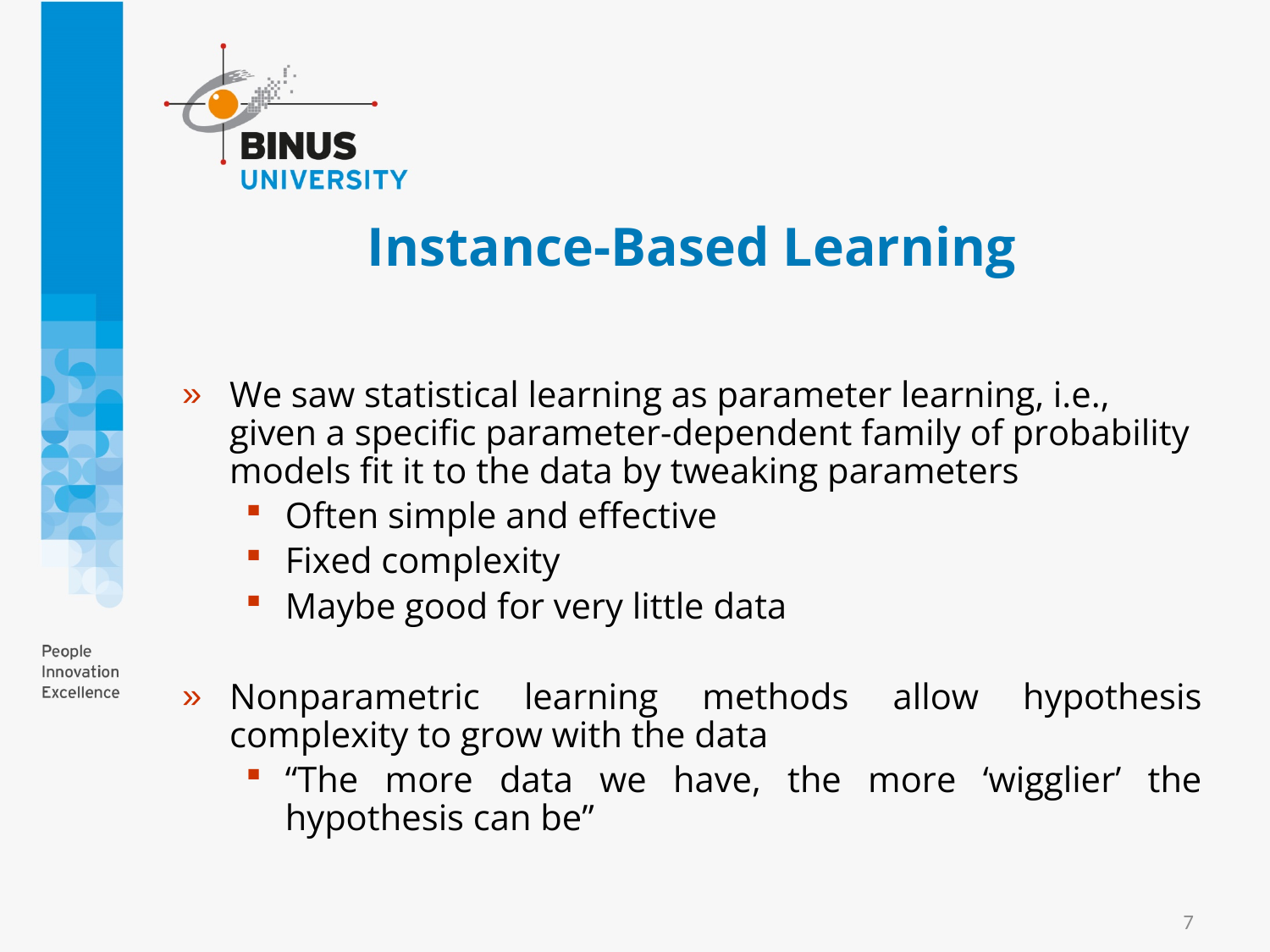

# Instance-Based Learning

We saw statistical learning as parameter learning, i.e., given a specific parameter-dependent family of probability models fit it to the data by tweaking parameters
Often simple and effective
Fixed complexity
Maybe good for very little data

Nonparametric learning methods allow hypothesis complexity to grow with the data
“The more data we have, the more ‘wigglier’ the hypothesis can be”

7